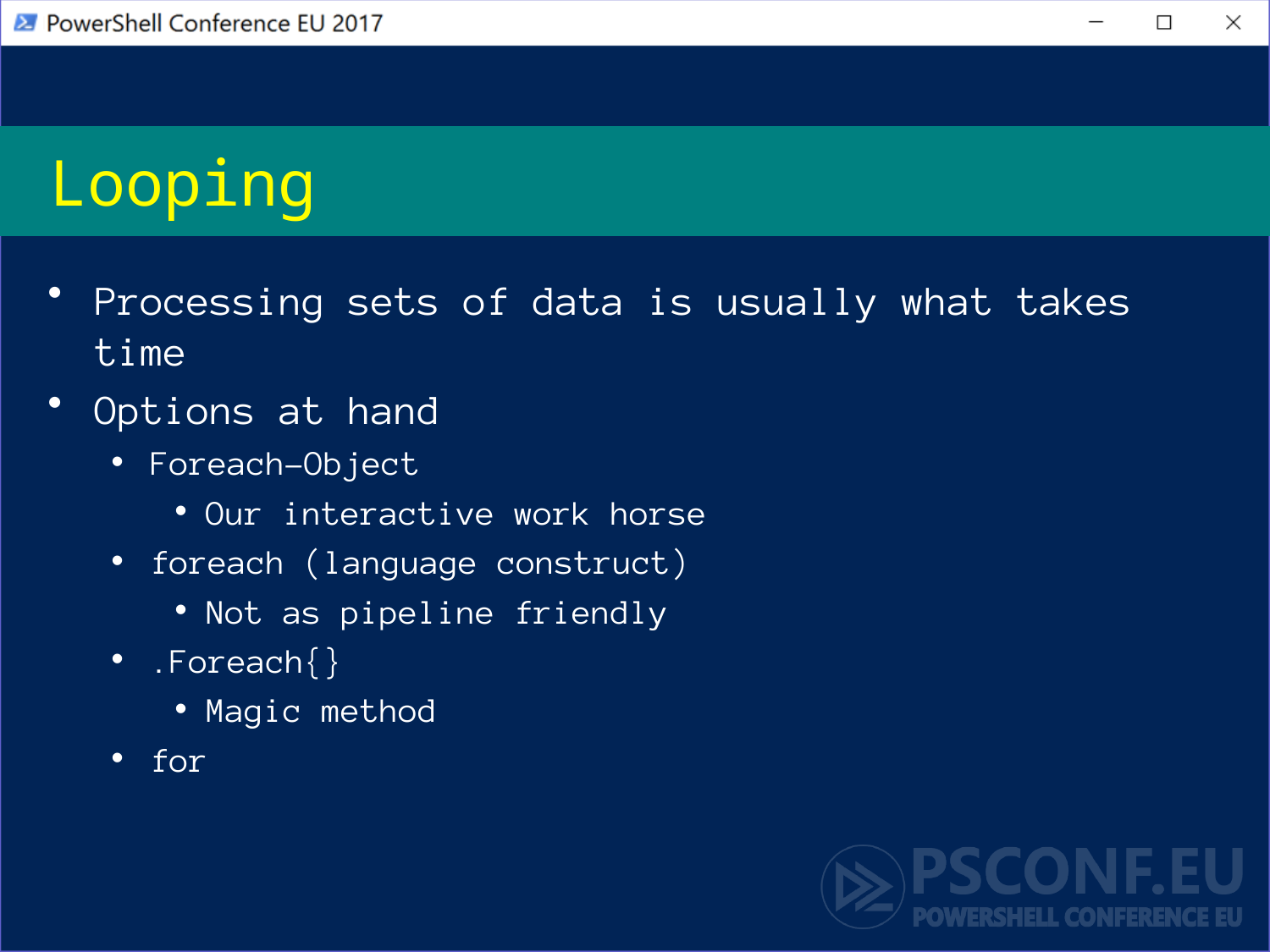

# Looping
Processing sets of data is usually what takes time
Options at hand
Foreach-Object
Our interactive work horse
foreach (language construct)
Not as pipeline friendly
.Foreach{}
Magic method
for